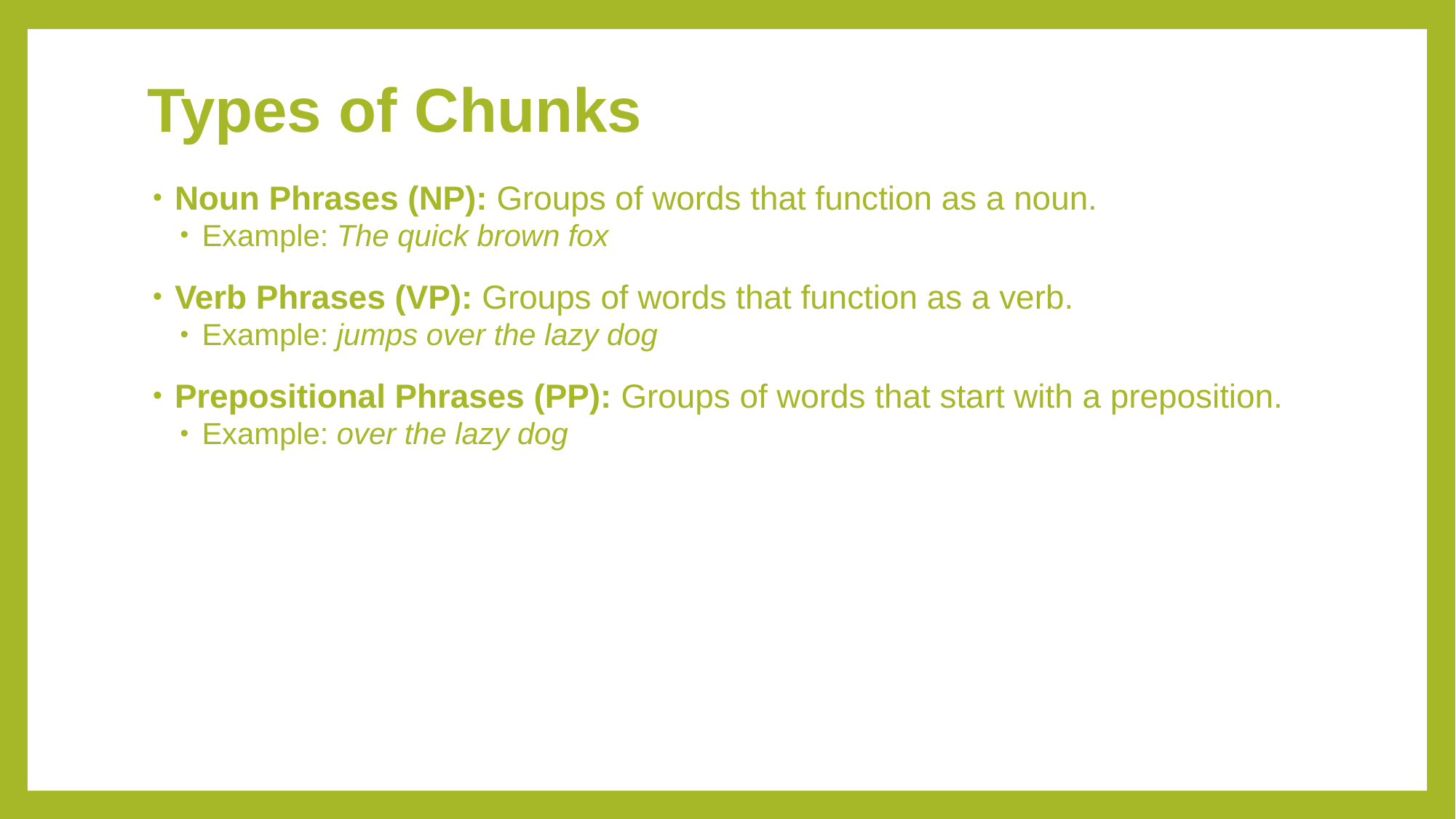

# Types of Chunks
Noun Phrases (NP): Groups of words that function as a noun.
Example: The quick brown fox
Verb Phrases (VP): Groups of words that function as a verb.
Example: jumps over the lazy dog
Prepositional Phrases (PP): Groups of words that start with a preposition.
Example: over the lazy dog